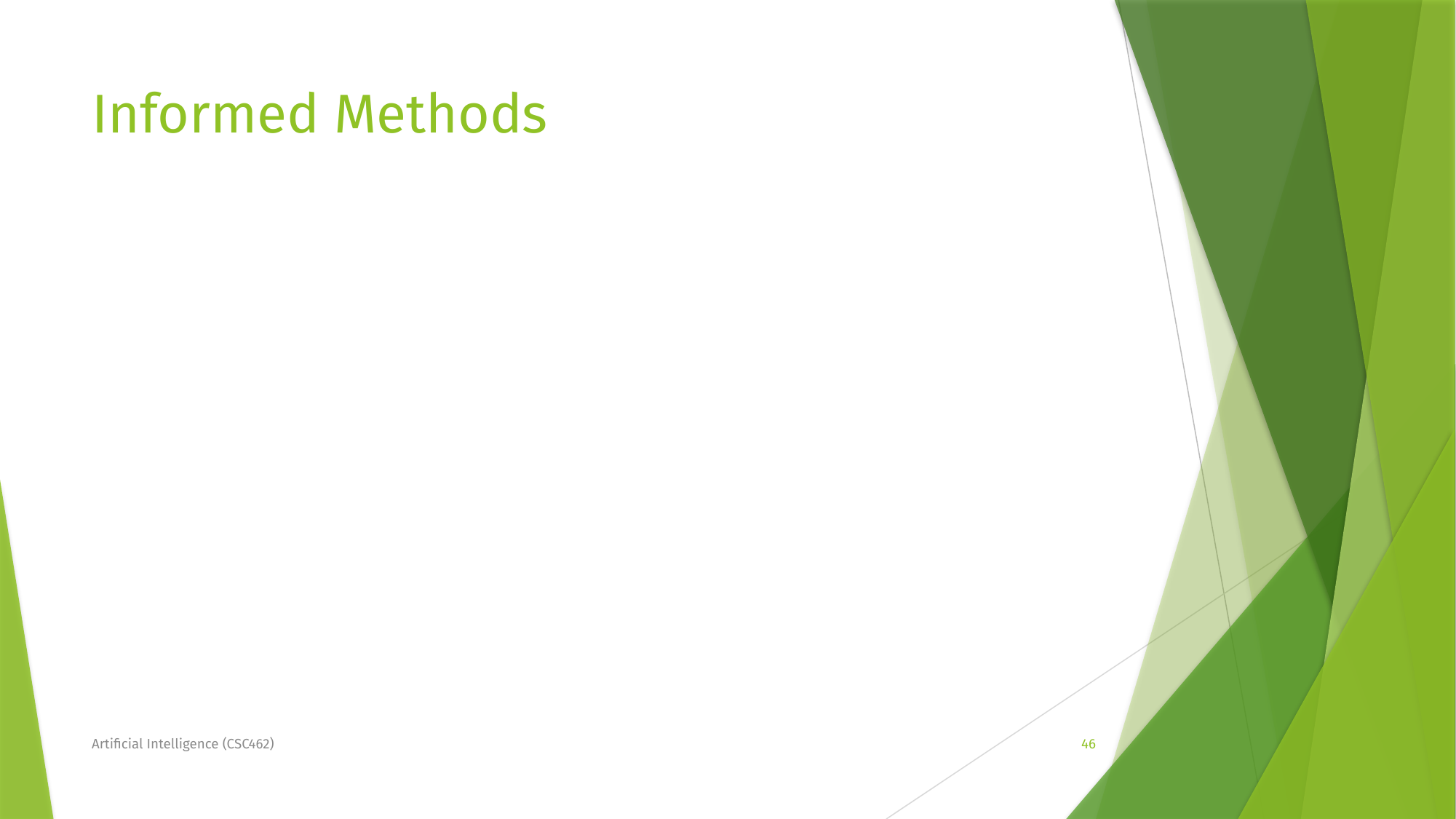

# Informed Methods
Artificial Intelligence (CSC462)
46